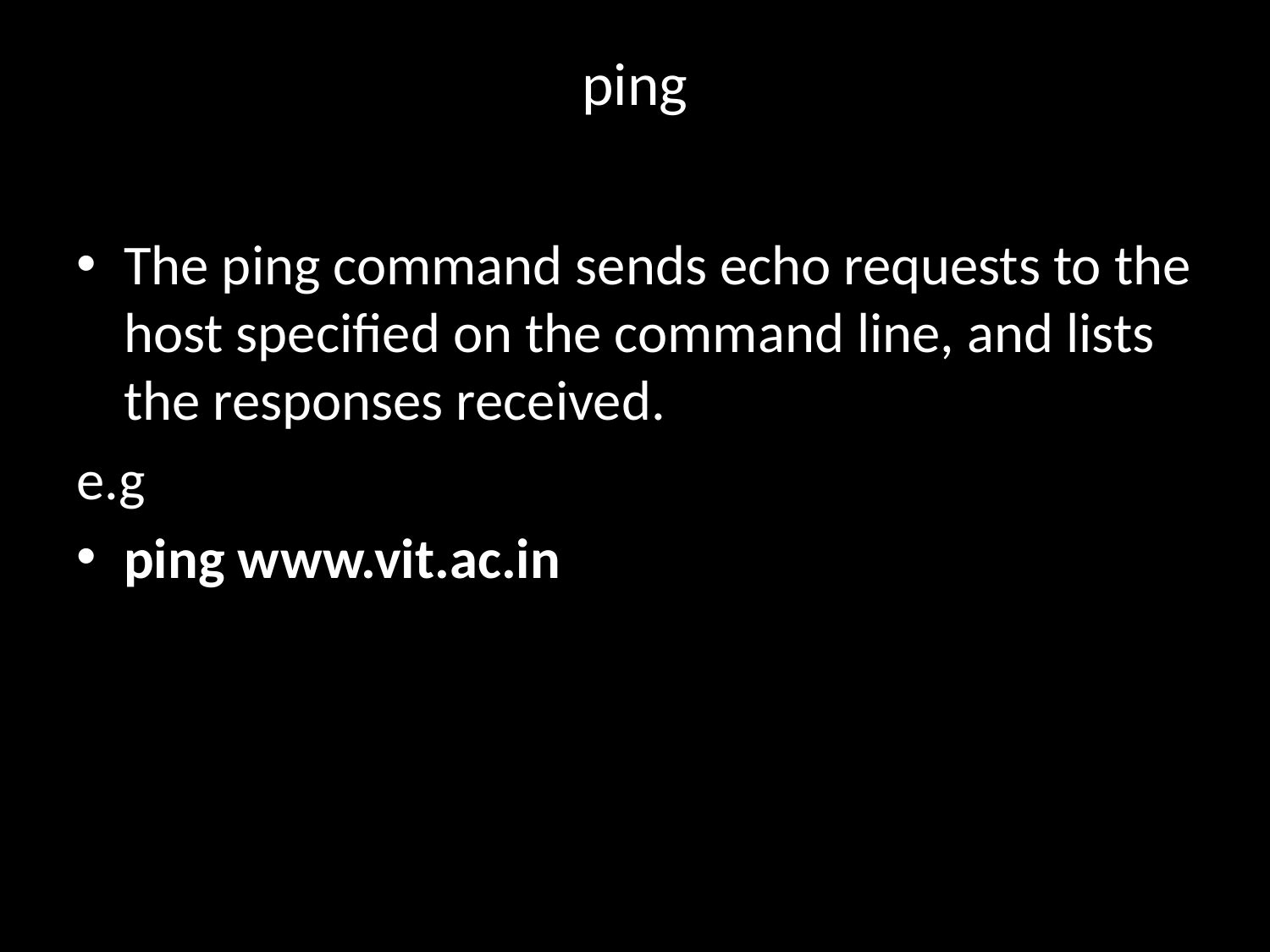

# ping
The ping command sends echo requests to the host specified on the command line, and lists the responses received.
e.g
ping www.vit.ac.in